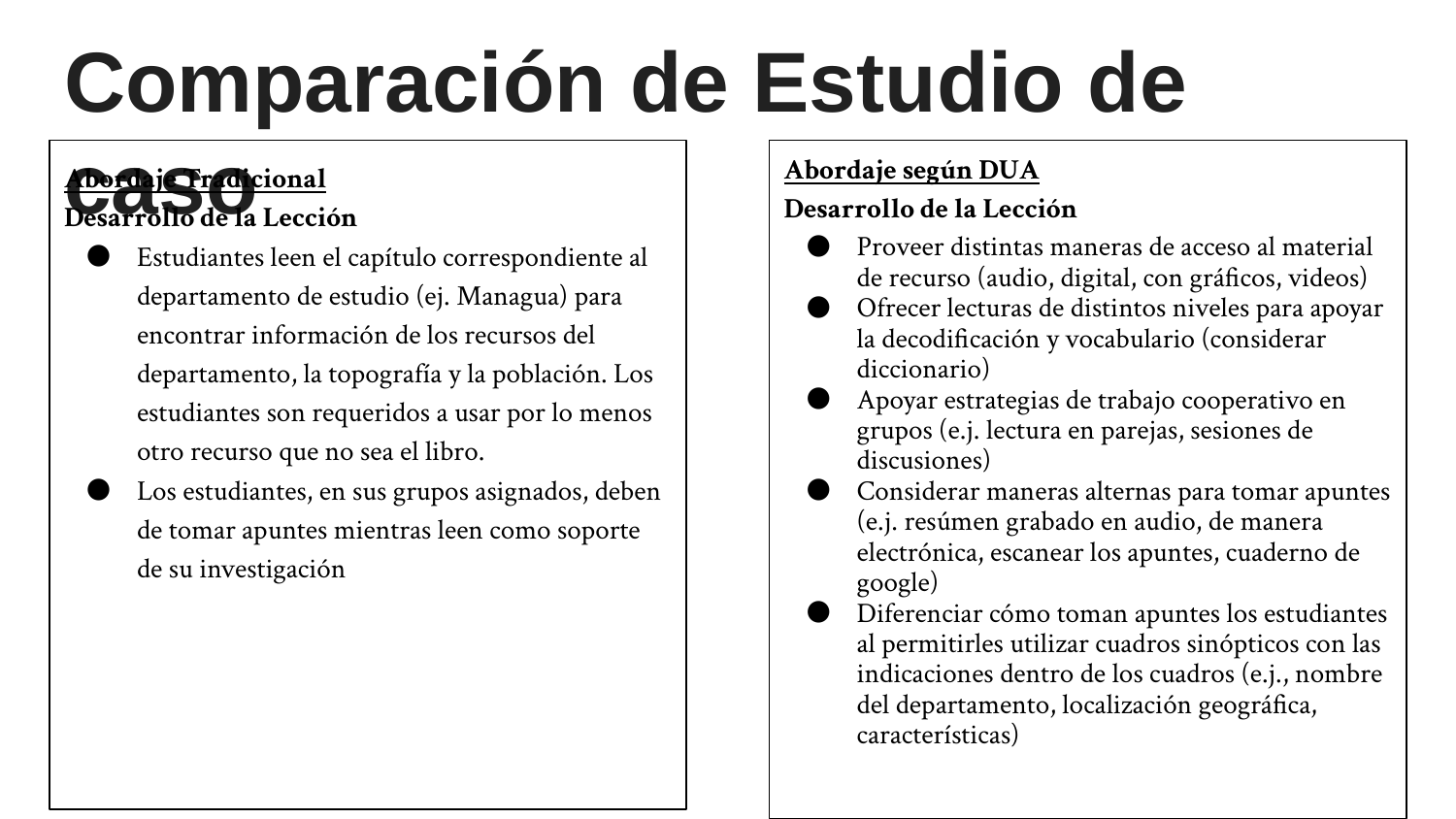

# Comparación de Estudio de caso
Abordaje Tradicional
Desarrollo de la Lección
Estudiantes leen el capítulo correspondiente al departamento de estudio (ej. Managua) para encontrar información de los recursos del departamento, la topografía y la población. Los estudiantes son requeridos a usar por lo menos otro recurso que no sea el libro.
Los estudiantes, en sus grupos asignados, deben de tomar apuntes mientras leen como soporte de su investigación

Abordaje según DUA
Desarrollo de la Lección
Proveer distintas maneras de acceso al material de recurso (audio, digital, con gráficos, videos)
Ofrecer lecturas de distintos niveles para apoyar la decodificación y vocabulario (considerar diccionario)
Apoyar estrategias de trabajo cooperativo en grupos (e.j. lectura en parejas, sesiones de discusiones)
Considerar maneras alternas para tomar apuntes (e.j. resúmen grabado en audio, de manera electrónica, escanear los apuntes, cuaderno de google)
Diferenciar cómo toman apuntes los estudiantes al permitirles utilizar cuadros sinópticos con las indicaciones dentro de los cuadros (e.j., nombre del departamento, localización geográfica, características)